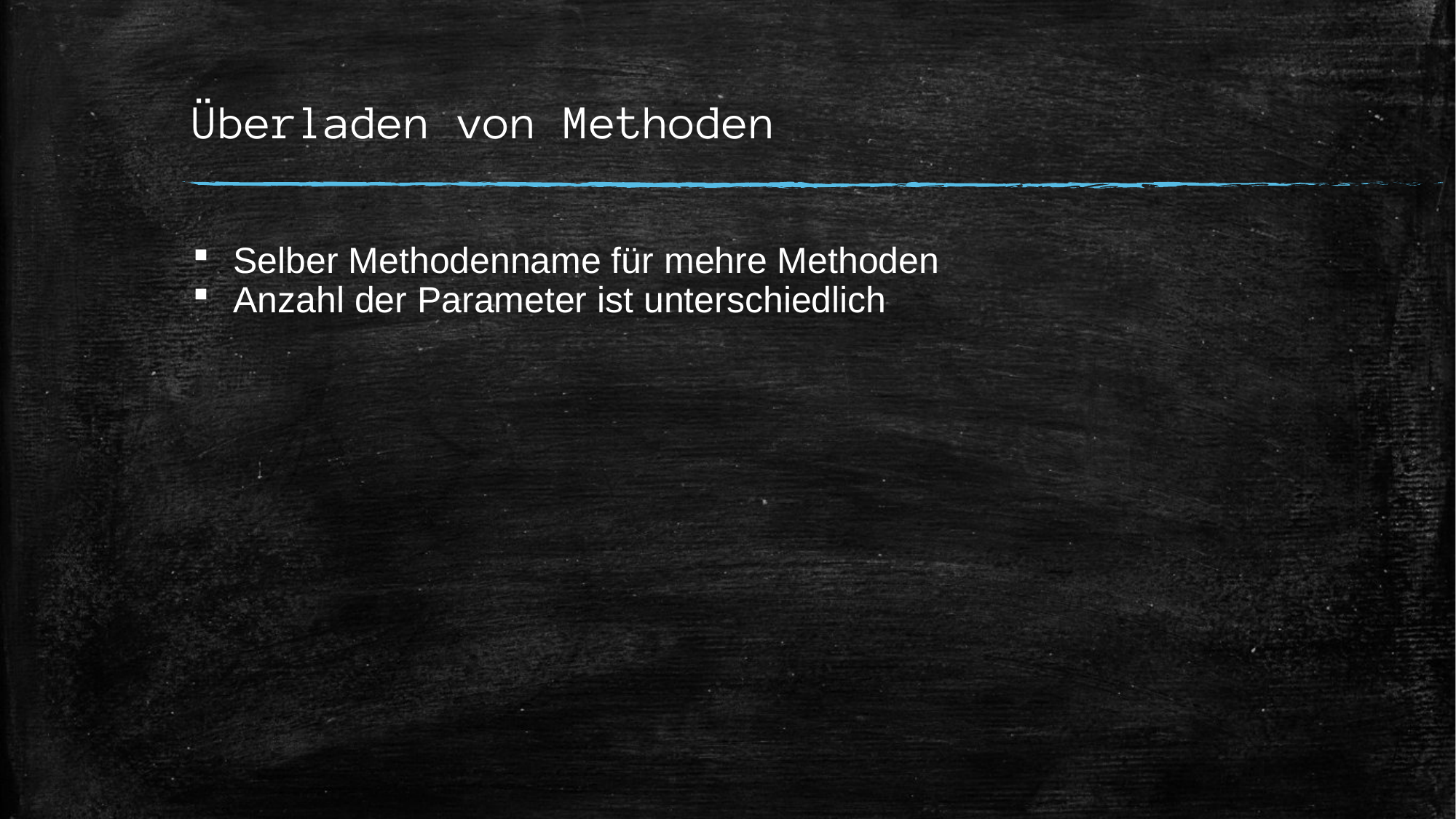

# Überladen von Methoden
Selber Methodenname für mehre Methoden
Anzahl der Parameter ist unterschiedlich